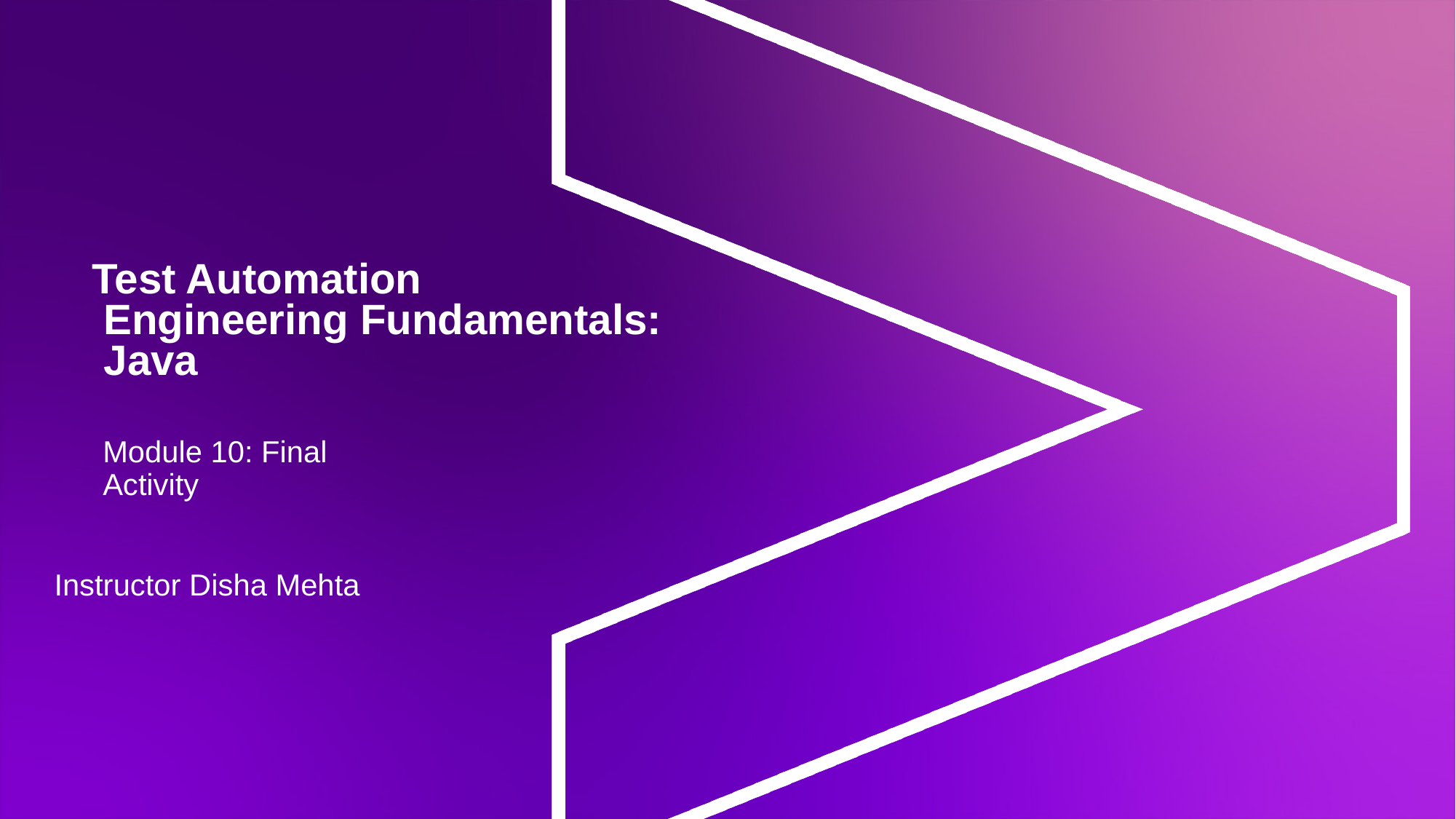

# Test Automation Engineering Fundamentals: Java
Module 10: Final Activity
Instructor Disha Mehta